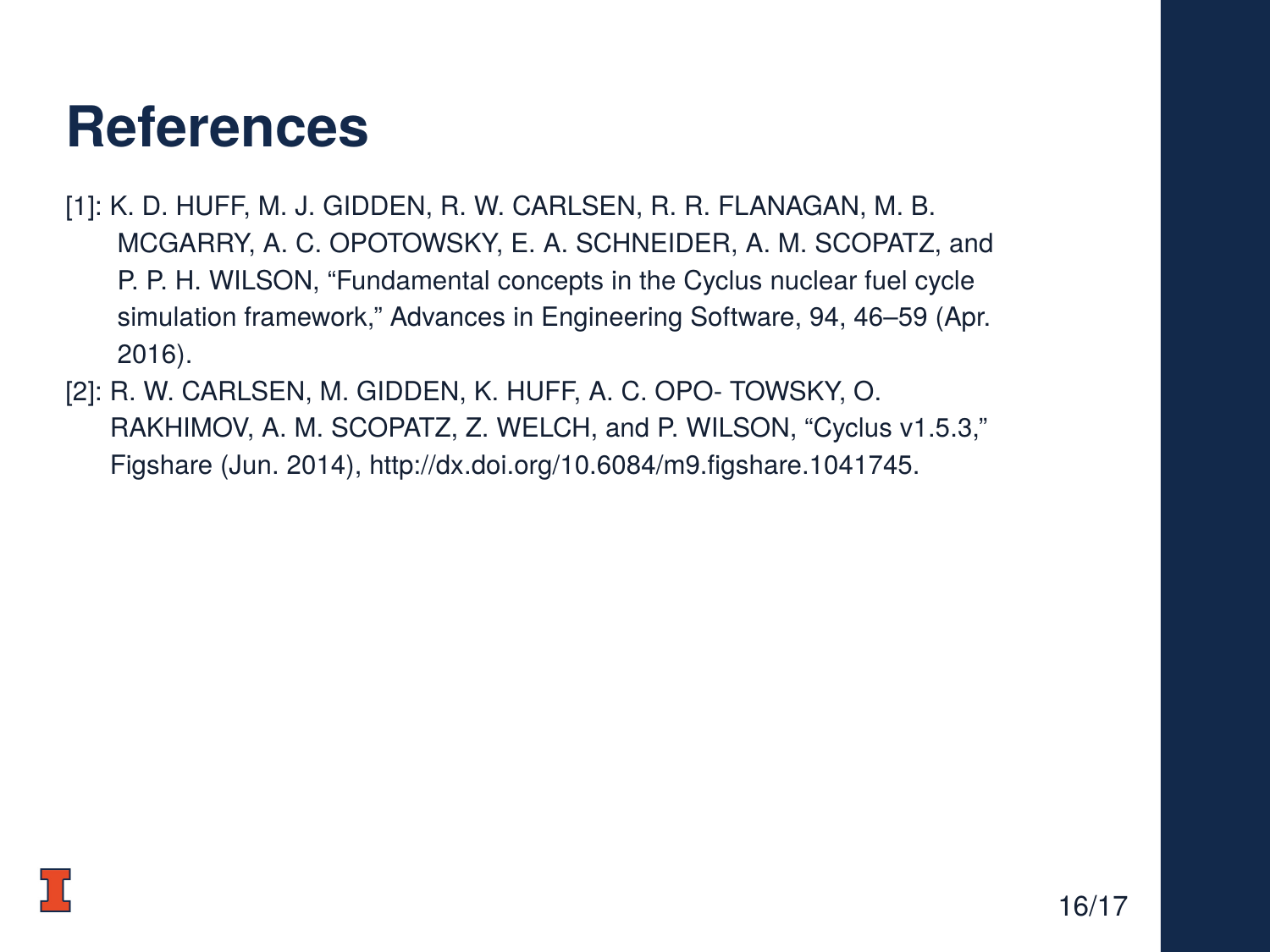

# References
[1]: K. D. HUFF, M. J. GIDDEN, R. W. CARLSEN, R. R. FLANAGAN, M. B.
       MCGARRY, A. C. OPOTOWSKY, E. A. SCHNEIDER, A. M. SCOPATZ, and
       P. P. H. WILSON, “Fundamental concepts in the Cyclus nuclear fuel cycle
       simulation framework,” Advances in Engineering Software, 94, 46–59 (Apr.
       2016).
[2]: R. W. CARLSEN, M. GIDDEN, K. HUFF, A. C. OPO- TOWSKY, O.
      RAKHIMOV, A. M. SCOPATZ, Z. WELCH, and P. WILSON, “Cyclus v1.5.3,”
      Figshare (Jun. 2014), http://dx.doi.org/10.6084/m9.figshare.1041745.